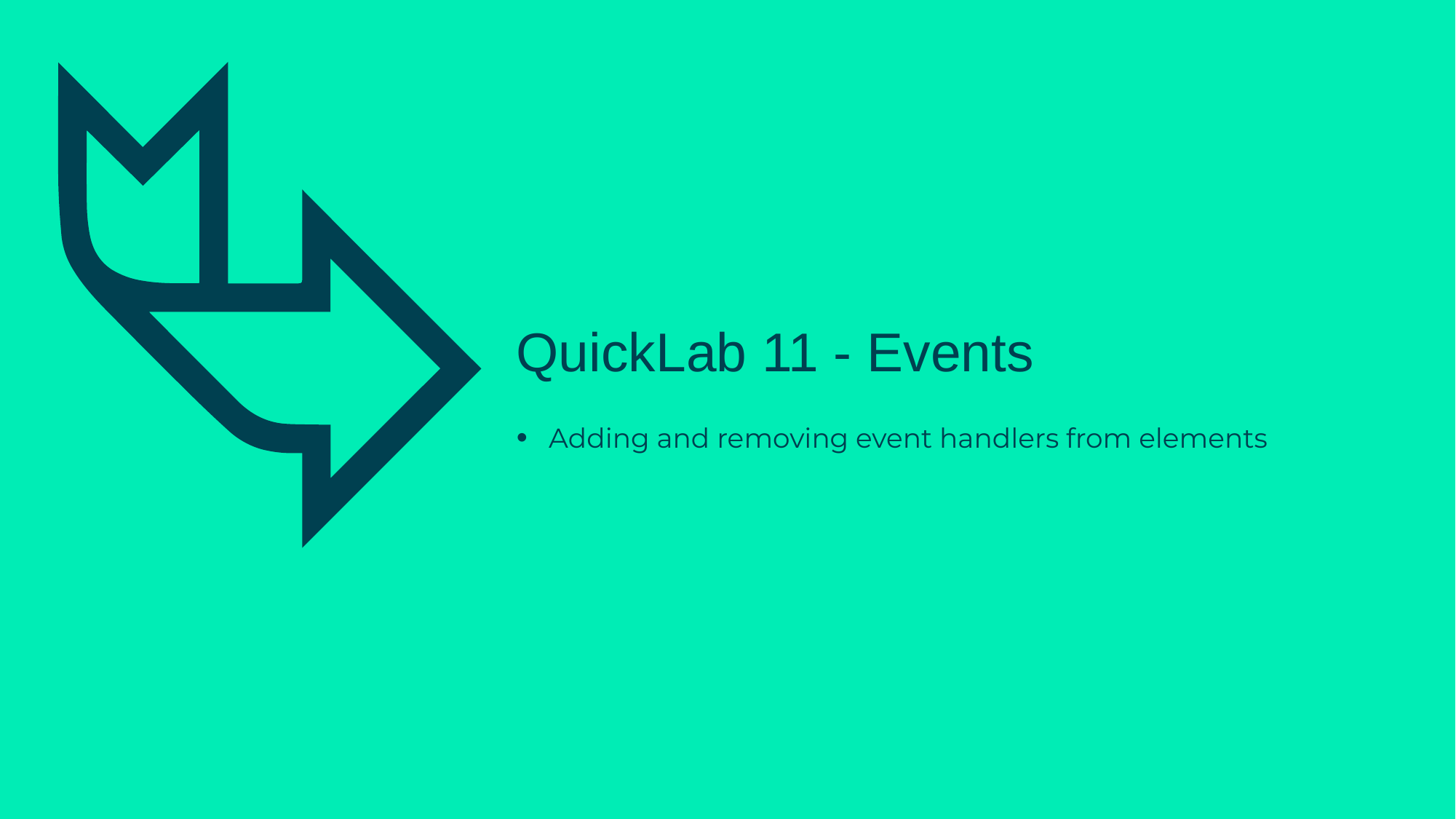

# QuickLab 11 - Events
Adding and removing event handlers from elements